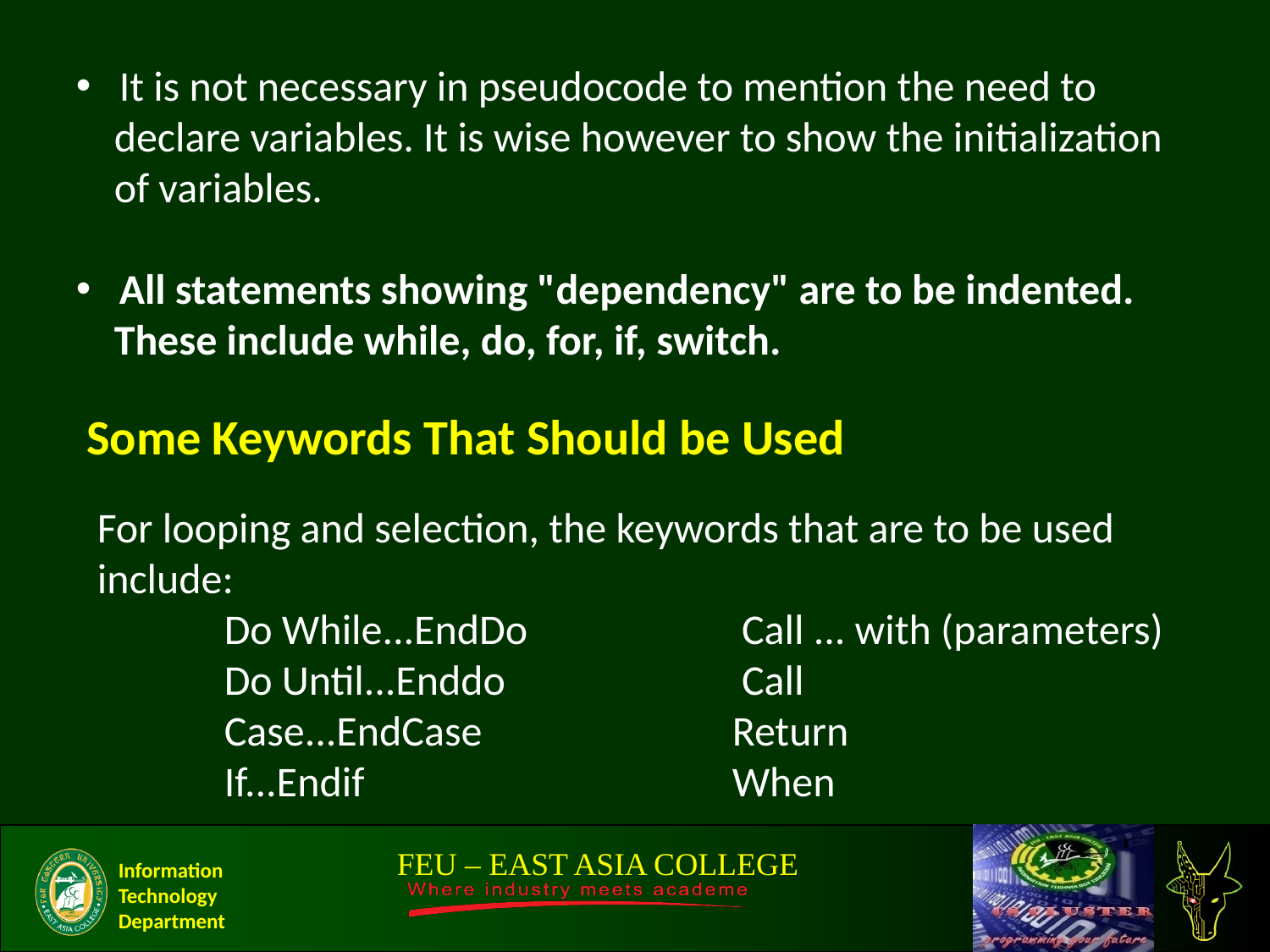

It is not necessary in pseudocode to mention the need to
    declare variables. It is wise however to show the initialization
    of variables.

   All statements showing "dependency" are to be indented.
    These include while, do, for, if, switch.
Some Keywords That Should be Used
For looping and selection, the keywords that are to be used include:
	Do While...EndDo		 Call ... with (parameters)
	Do Until...Enddo		 Call
	Case...EndCase		Return
	If...Endif			When